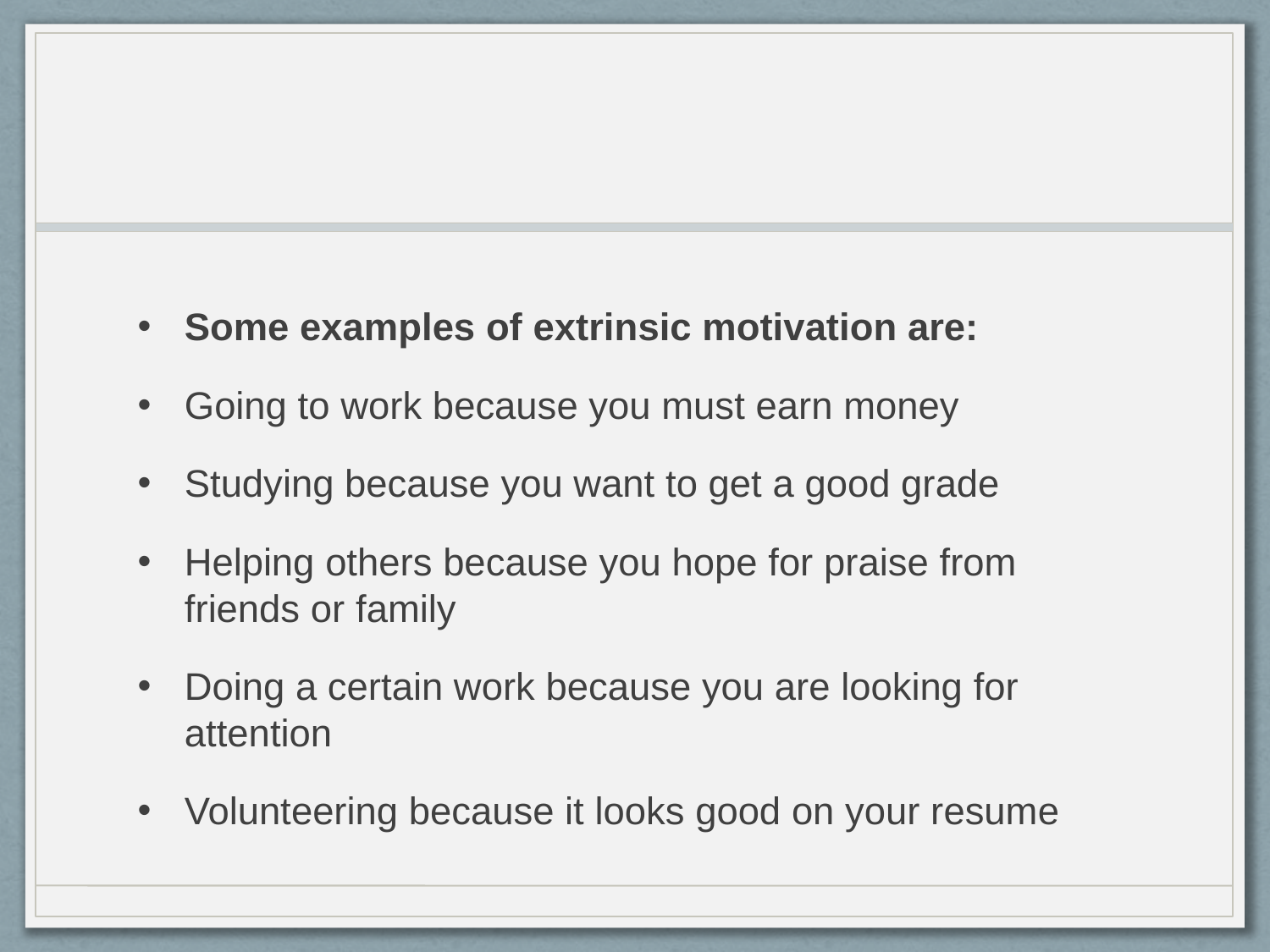

#
Some examples of extrinsic motivation are:
Going to work because you must earn money
Studying because you want to get a good grade
Helping others because you hope for praise from friends or family
Doing a certain work because you are looking for attention
Volunteering because it looks good on your resume